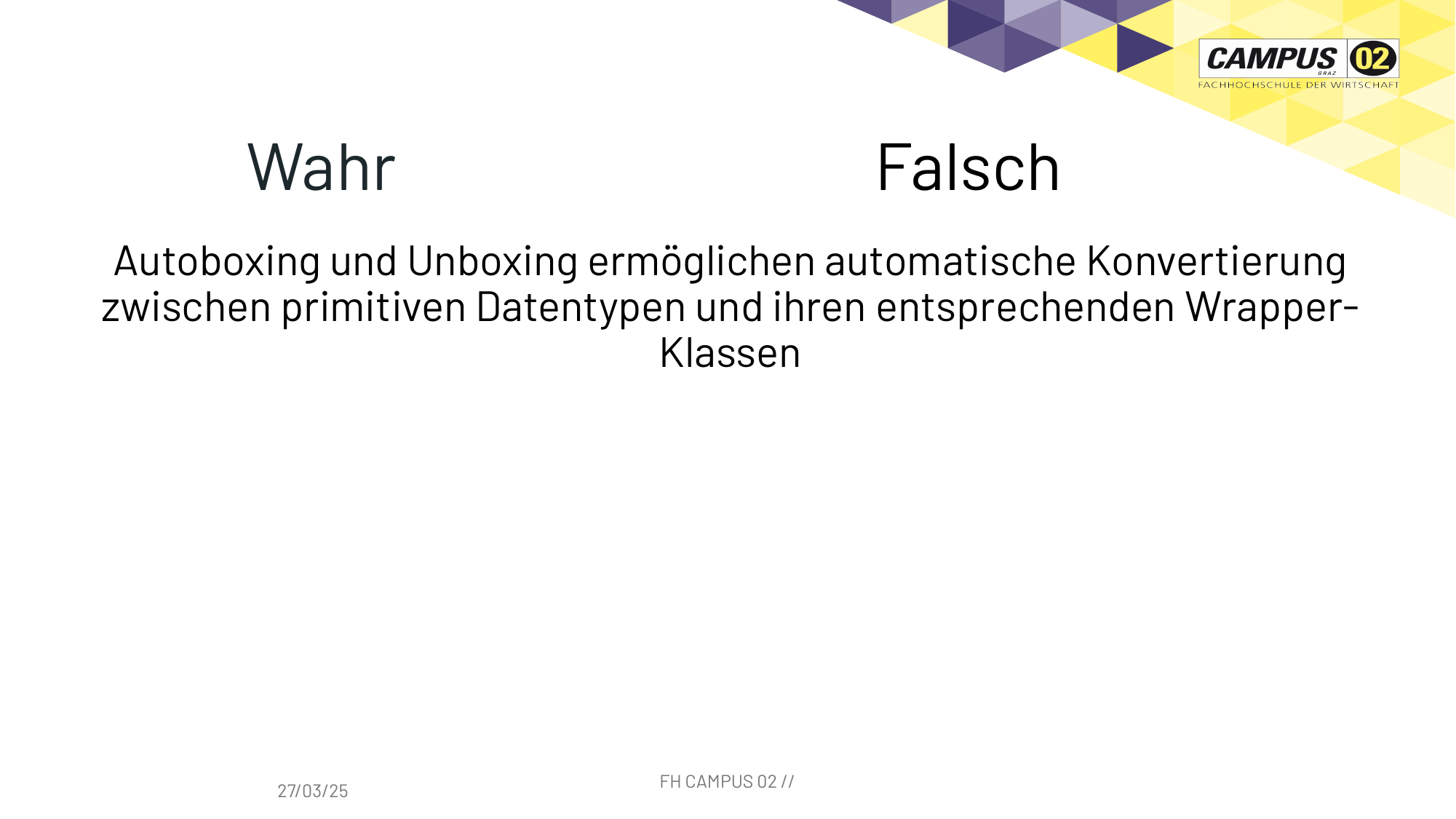

# Wahr                                    Falsch
Autoboxing und Unboxing ermöglichen automatische Konvertierung zwischen primitiven Datentypen und ihren entsprechenden Wrapper-Klassen
FH CAMPUS 02 //
27/03/25